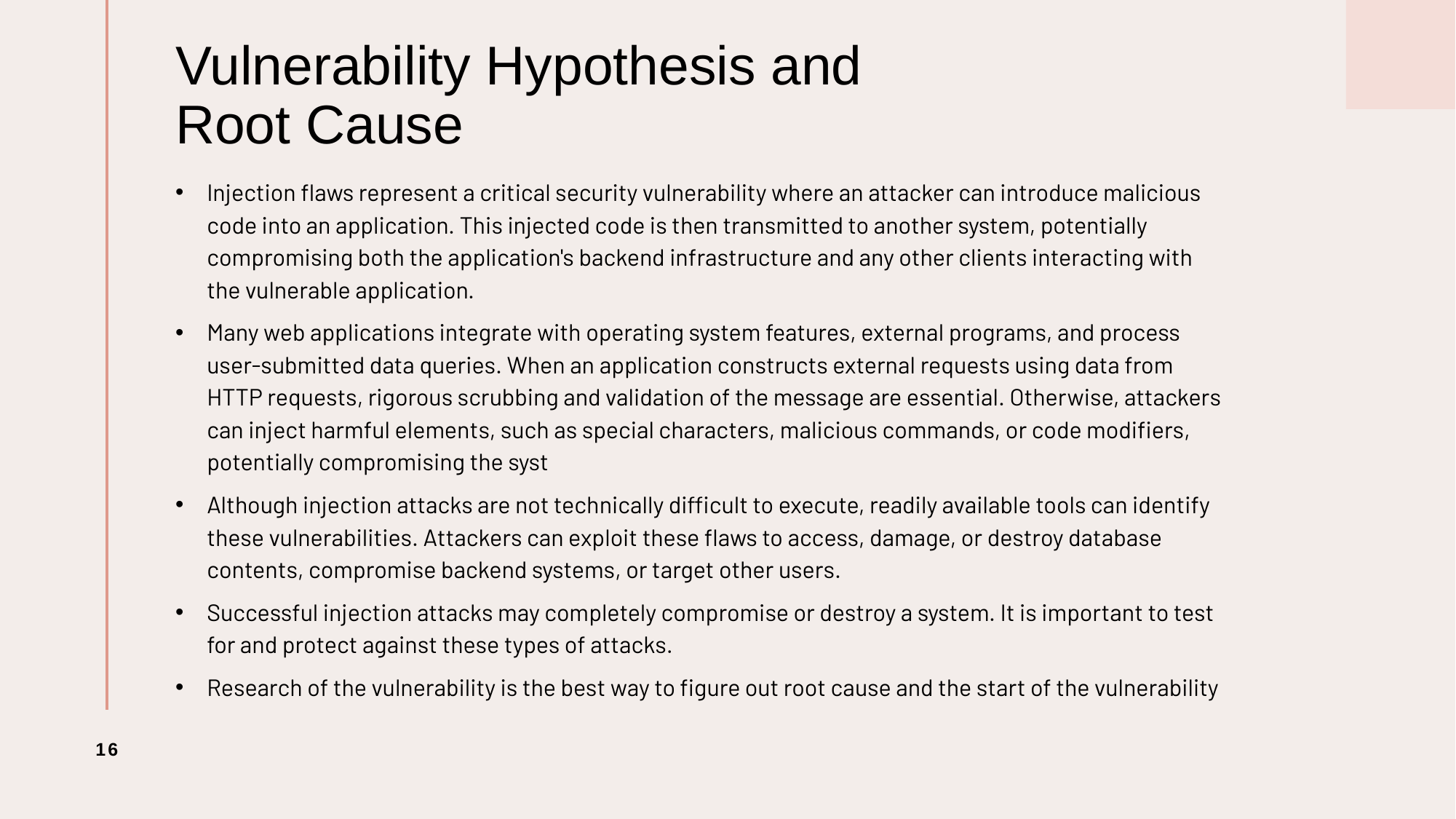

# Vulnerability Hypothesis and Root Cause
Injection flaws represent a critical security vulnerability where an attacker can introduce malicious code into an application. This injected code is then transmitted to another system, potentially compromising both the application's backend infrastructure and any other clients interacting with the vulnerable application.
Many web applications integrate with operating system features, external programs, and process user-submitted data queries. When an application constructs external requests using data from HTTP requests, rigorous scrubbing and validation of the message are essential. Otherwise, attackers can inject harmful elements, such as special characters, malicious commands, or code modifiers, potentially compromising the syst
Although injection attacks are not technically difficult to execute, readily available tools can identify these vulnerabilities. Attackers can exploit these flaws to access, damage, or destroy database contents, compromise backend systems, or target other users.
Successful injection attacks may completely compromise or destroy a system. It is important to test for and protect against these types of attacks.
Research of the vulnerability is the best way to figure out root cause and the start of the vulnerability

16